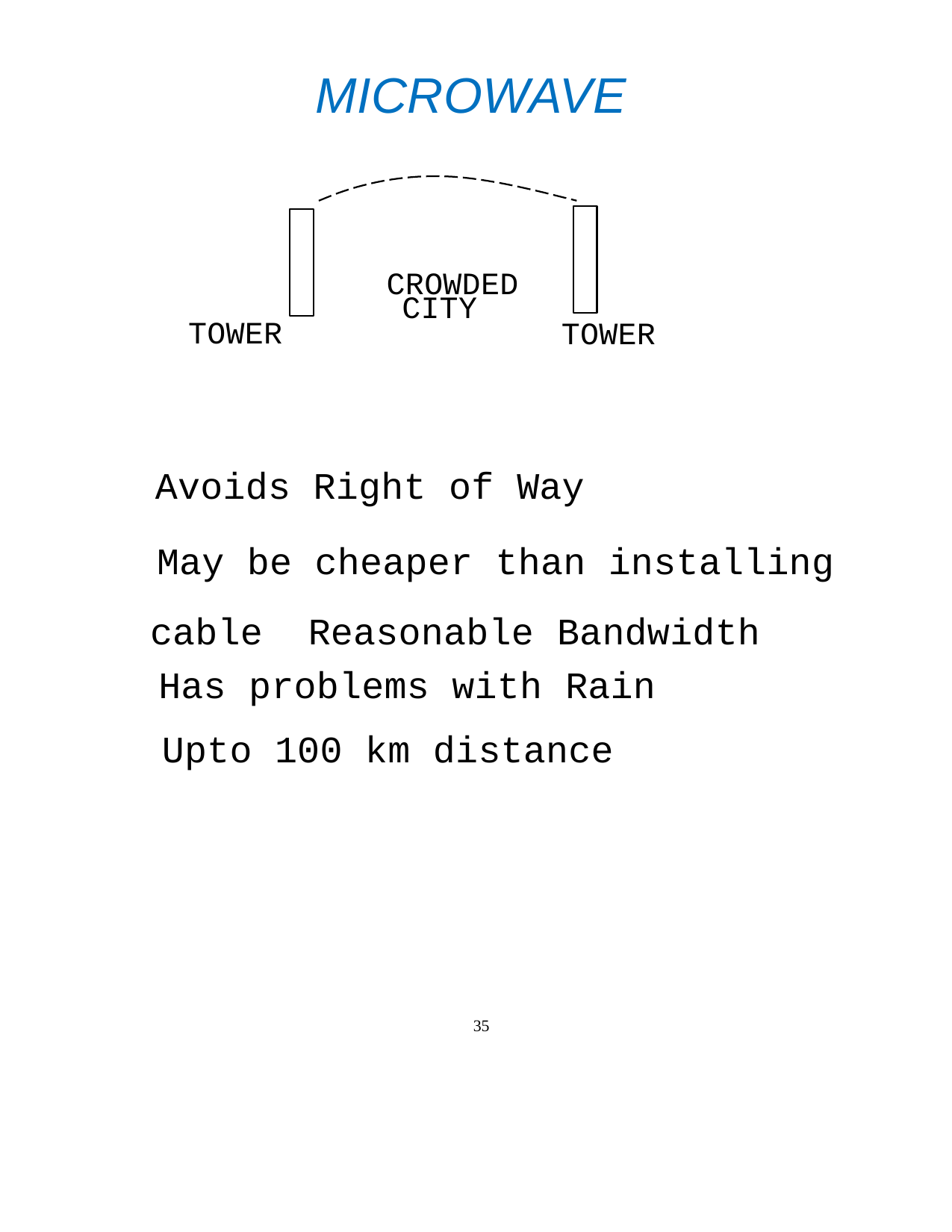

MICROWAVE

CROWDED  CITY
TOWER
TOWER
Avoids Right of Way
May be cheaper than installing cable  Reasonable Bandwidth
Has problems with Rain
Upto 100 km distance
35